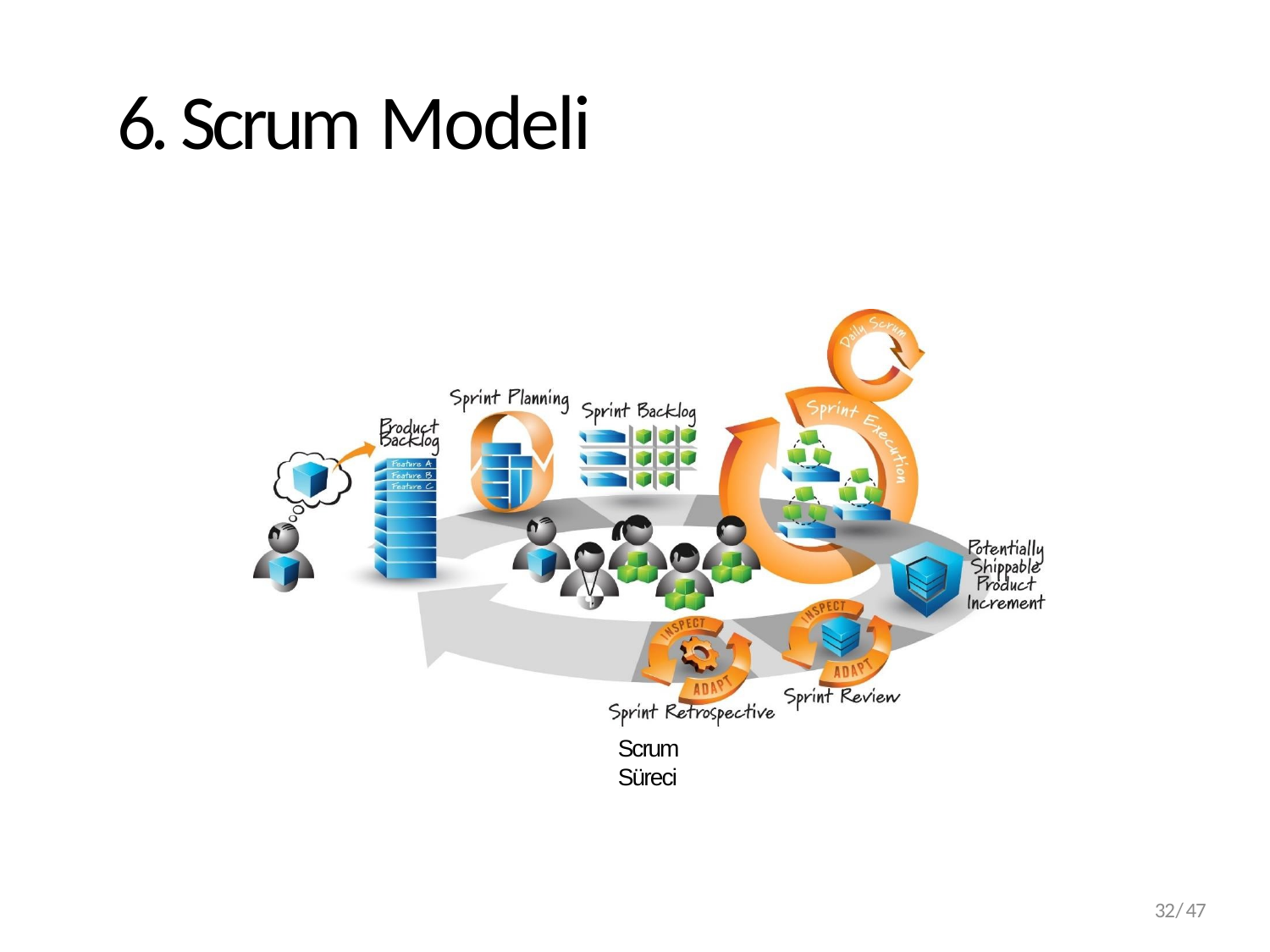

# 6. Scrum Modeli

Scrum Süreci
32/47